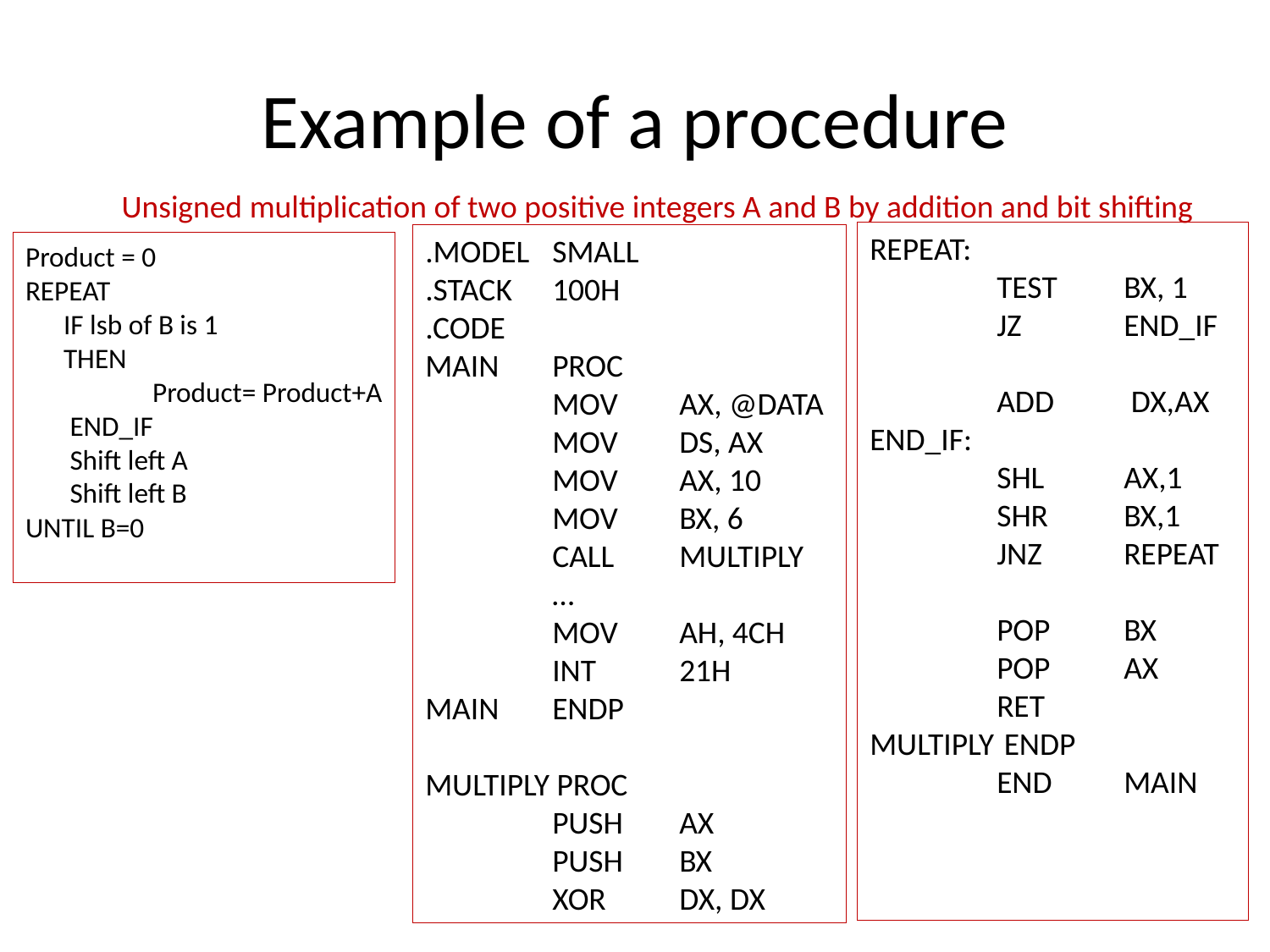

# Example of a procedure
Unsigned multiplication of two positive integers A and B by addition and bit shifting
REPEAT:
	TEST 	BX, 1
	JZ 	END_IF

	ADD	 DX,AX
END_IF:
	SHL 	AX,1
	SHR	BX,1
	JNZ 	REPEAT

	POP	BX
	POP 	AX
	RET
MULTIPLY	 ENDP
	END	MAIN

.MODEL 	SMALL
.STACK	100H
.CODE
MAIN 	PROC
	MOV 	AX, @DATA
	MOV 	DS, AX
	MOV 	AX, 10
	MOV 	BX, 6
	CALL 	MULTIPLY
	…
	MOV 	AH, 4CH
	INT	21H
MAIN 	ENDP

MULTIPLY PROC
	PUSH	AX
	PUSH	BX
	XOR	DX, DX
Product = 0
REPEAT
      IF lsb of B is 1
      THEN
	Product= Product+A
       END_IF
       Shift left A
       Shift left B
UNTIL B=0